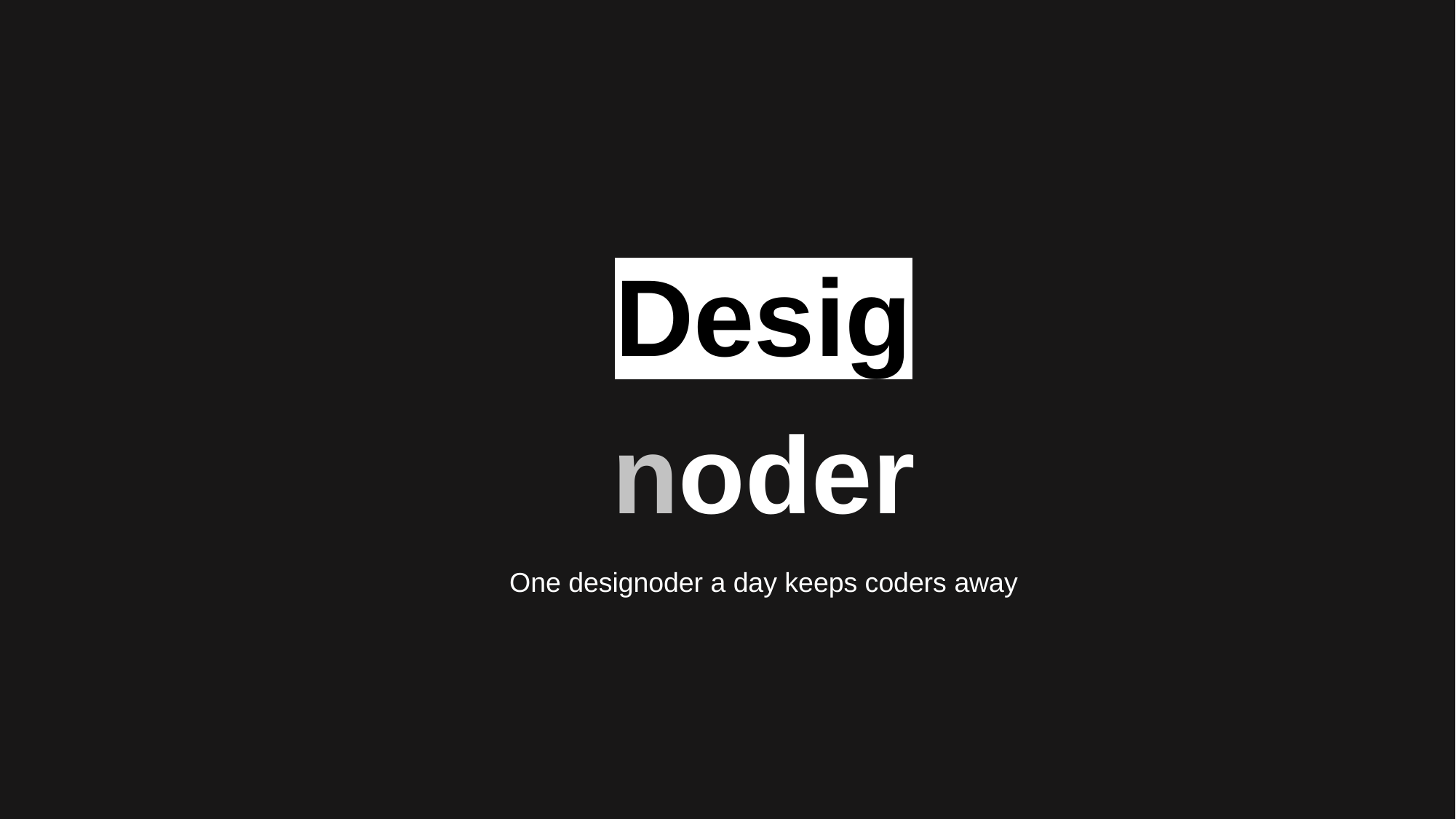

# Desig
noder

One designoder a day keeps coders away